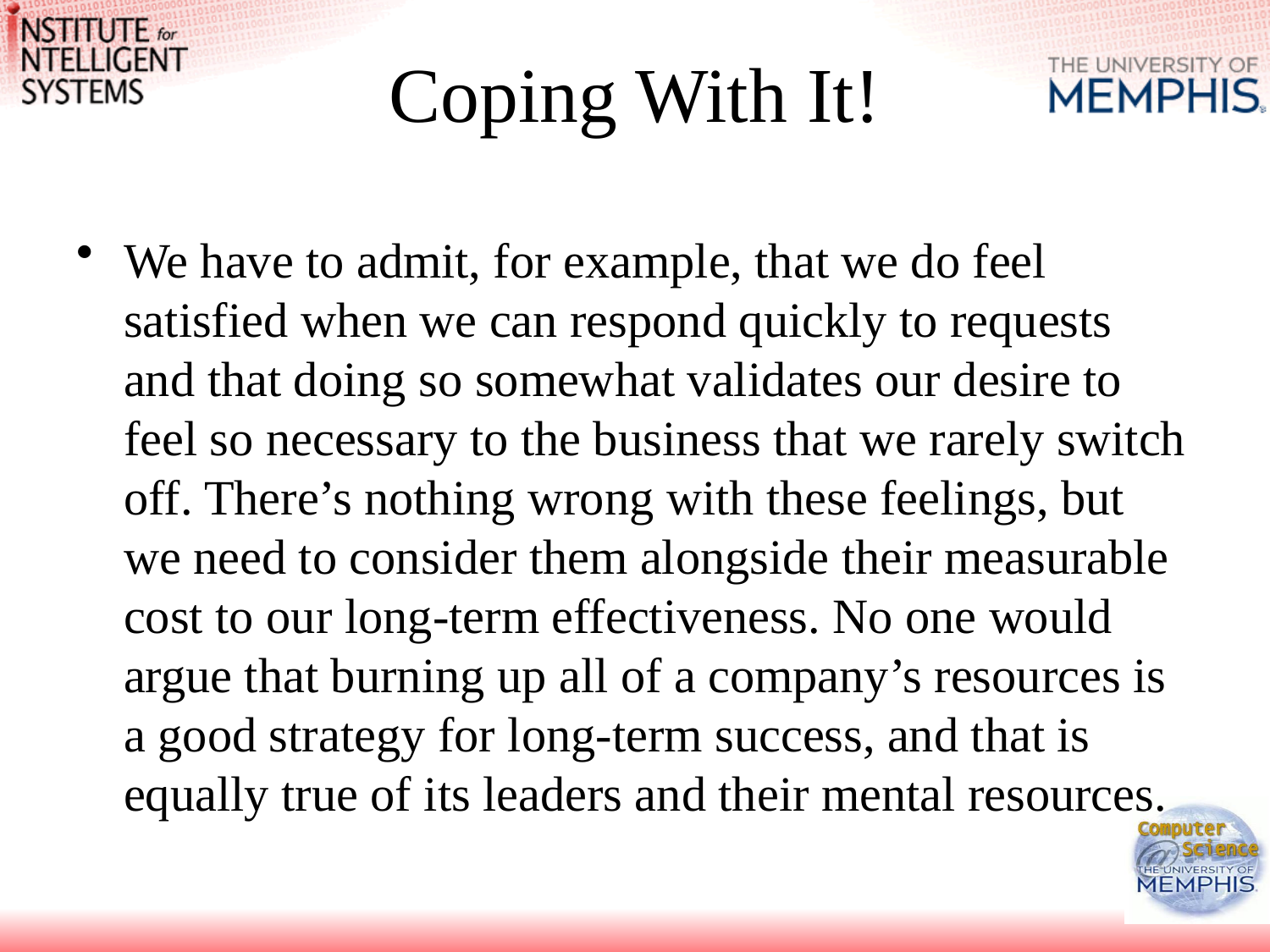

# Coping With It!
We have to admit, for example, that we do feel satisfied when we can respond quickly to requests and that doing so somewhat validates our desire to feel so necessary to the business that we rarely switch off. There’s nothing wrong with these feelings, but we need to consider them alongside their measurable cost to our long-term effectiveness. No one would argue that burning up all of a company’s resources is a good strategy for long-term success, and that is equally true of its leaders and their mental resources.